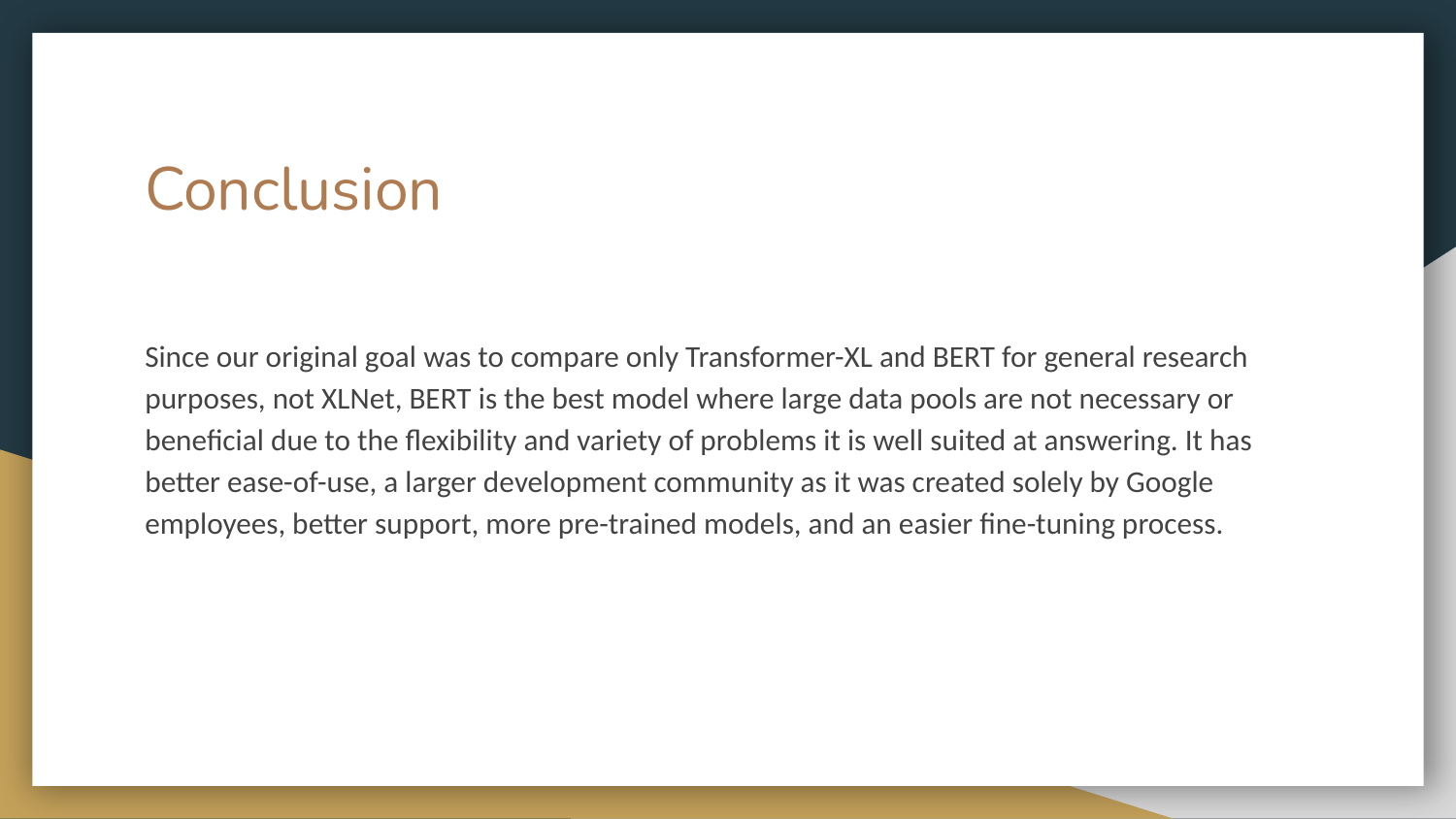

# Conclusion
Since our original goal was to compare only Transformer-XL and BERT for general research purposes, not XLNet, BERT is the best model where large data pools are not necessary or beneficial due to the flexibility and variety of problems it is well suited at answering. It has better ease-of-use, a larger development community as it was created solely by Google employees, better support, more pre-trained models, and an easier fine-tuning process.